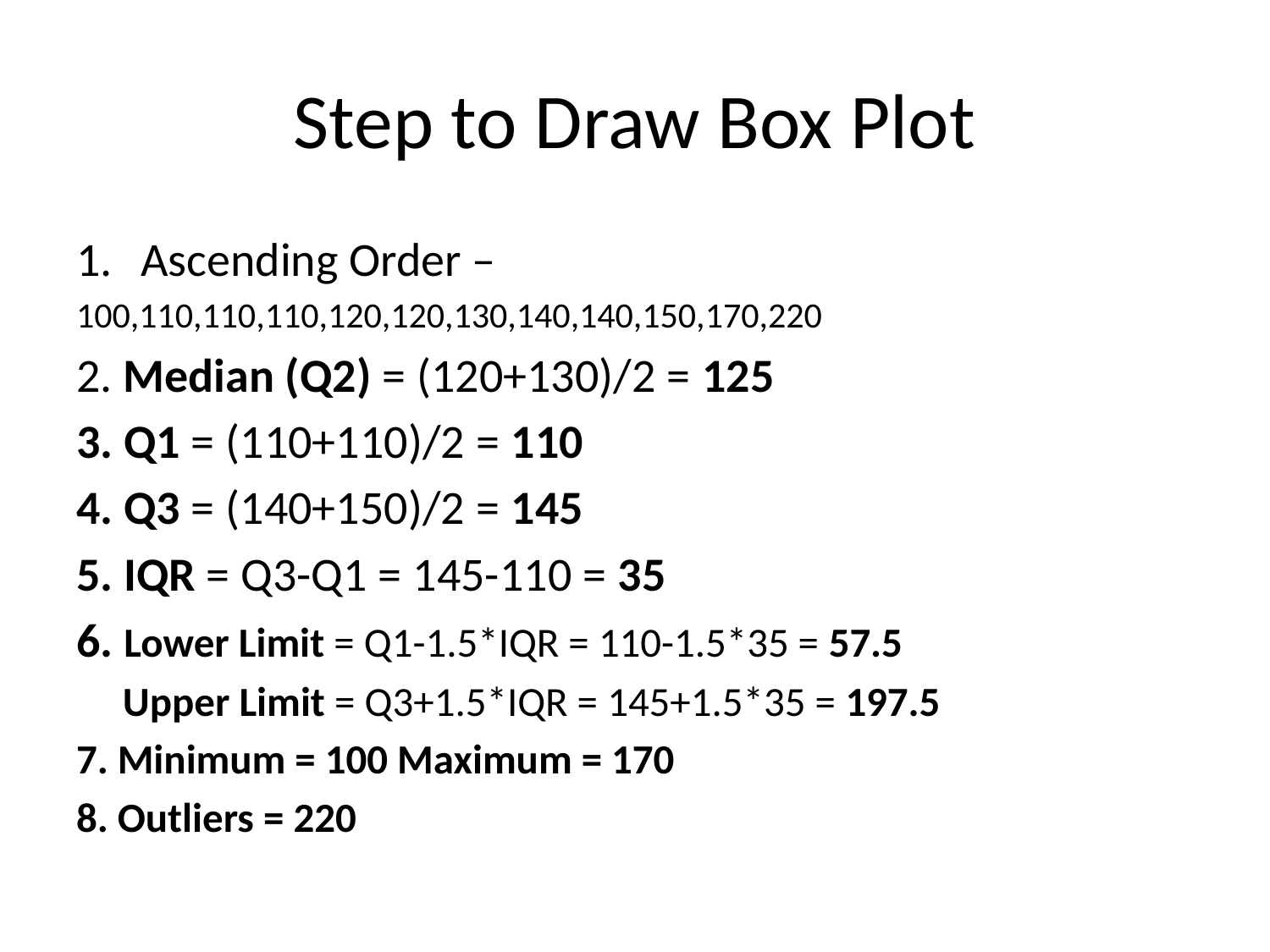

# Step to Draw Box Plot
Ascending Order –
100,110,110,110,120,120,130,140,140,150,170,220
2. Median (Q2) = (120+130)/2 = 125
3. Q1 = (110+110)/2 = 110
4. Q3 = (140+150)/2 = 145
5. IQR = Q3-Q1 = 145-110 = 35
6. Lower Limit = Q1-1.5*IQR = 110-1.5*35 = 57.5
     Upper Limit = Q3+1.5*IQR = 145+1.5*35 = 197.5
7. Minimum = 100 Maximum = 170
8. Outliers = 220